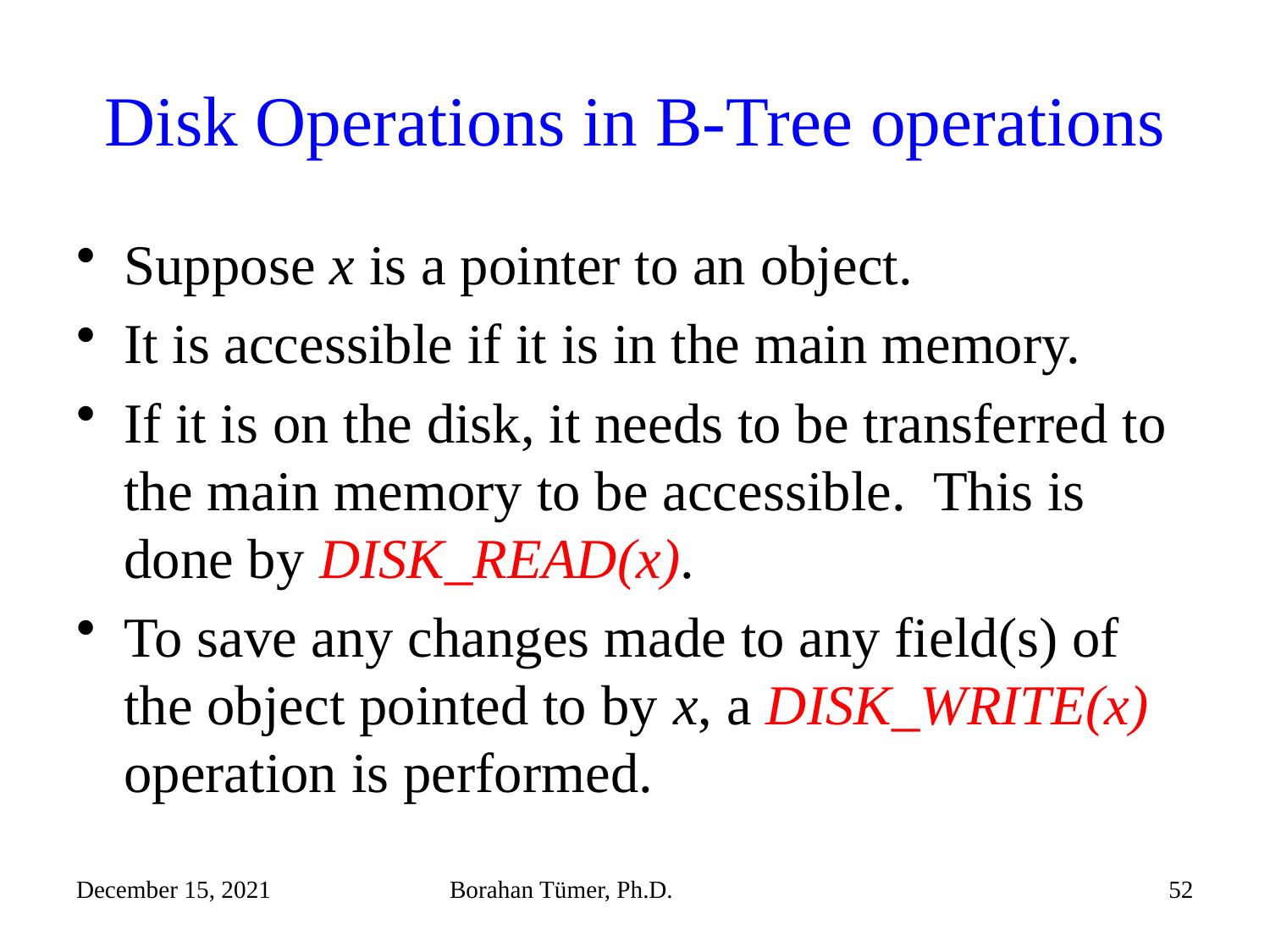

# Disk Operations in B-Tree operations
Suppose x is a pointer to an object.
It is accessible if it is in the main memory.
If it is on the disk, it needs to be transferred to the main memory to be accessible.  This is done by DISK_READ(x).
To save any changes made to any field(s) of the object pointed to by x, a DISK_WRITE(x) operation is performed.
December 15, 2021
Borahan Tümer, Ph.D.
52